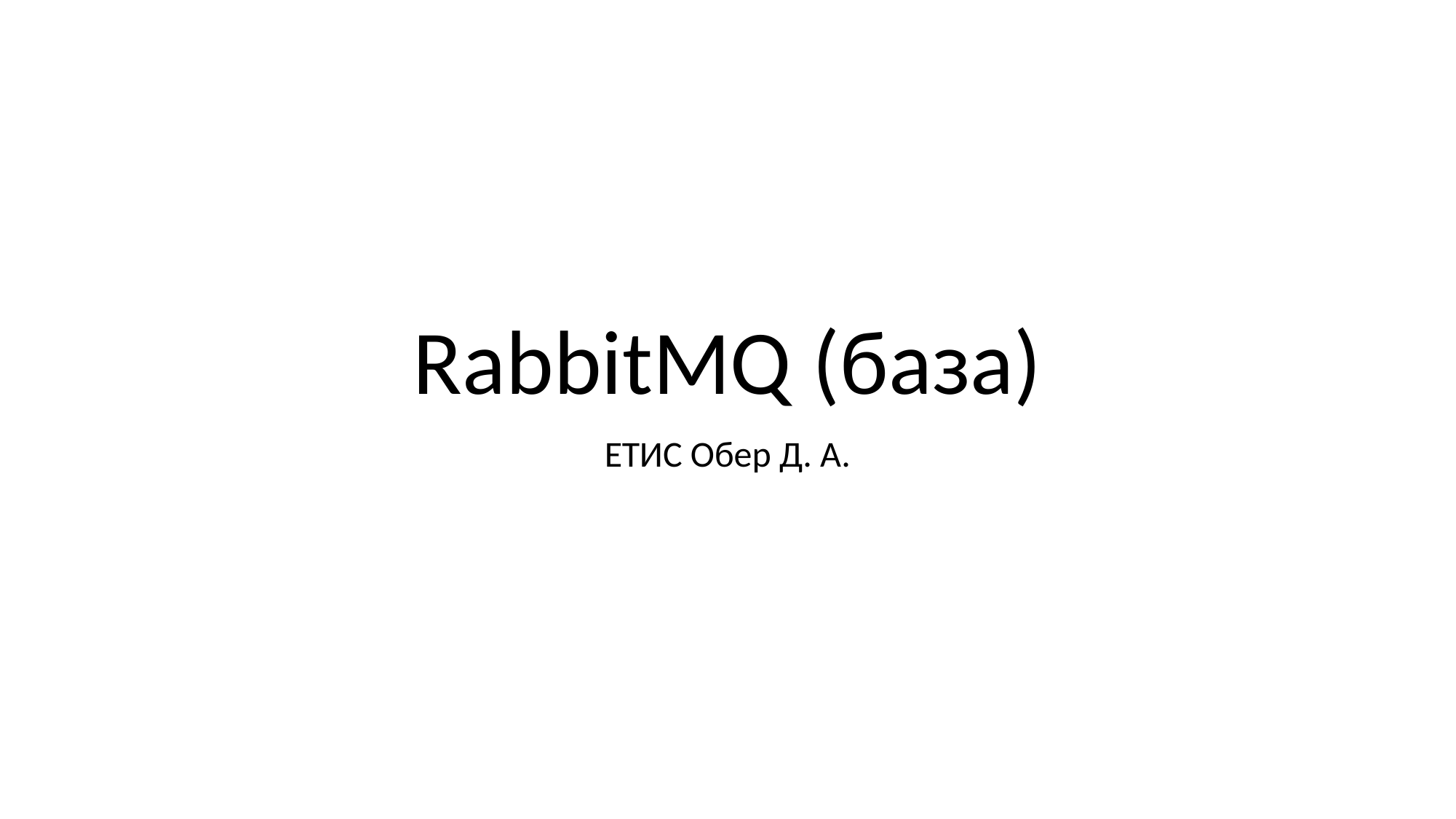

# RabbitMQ (база)
ЕТИС Обер Д. А.